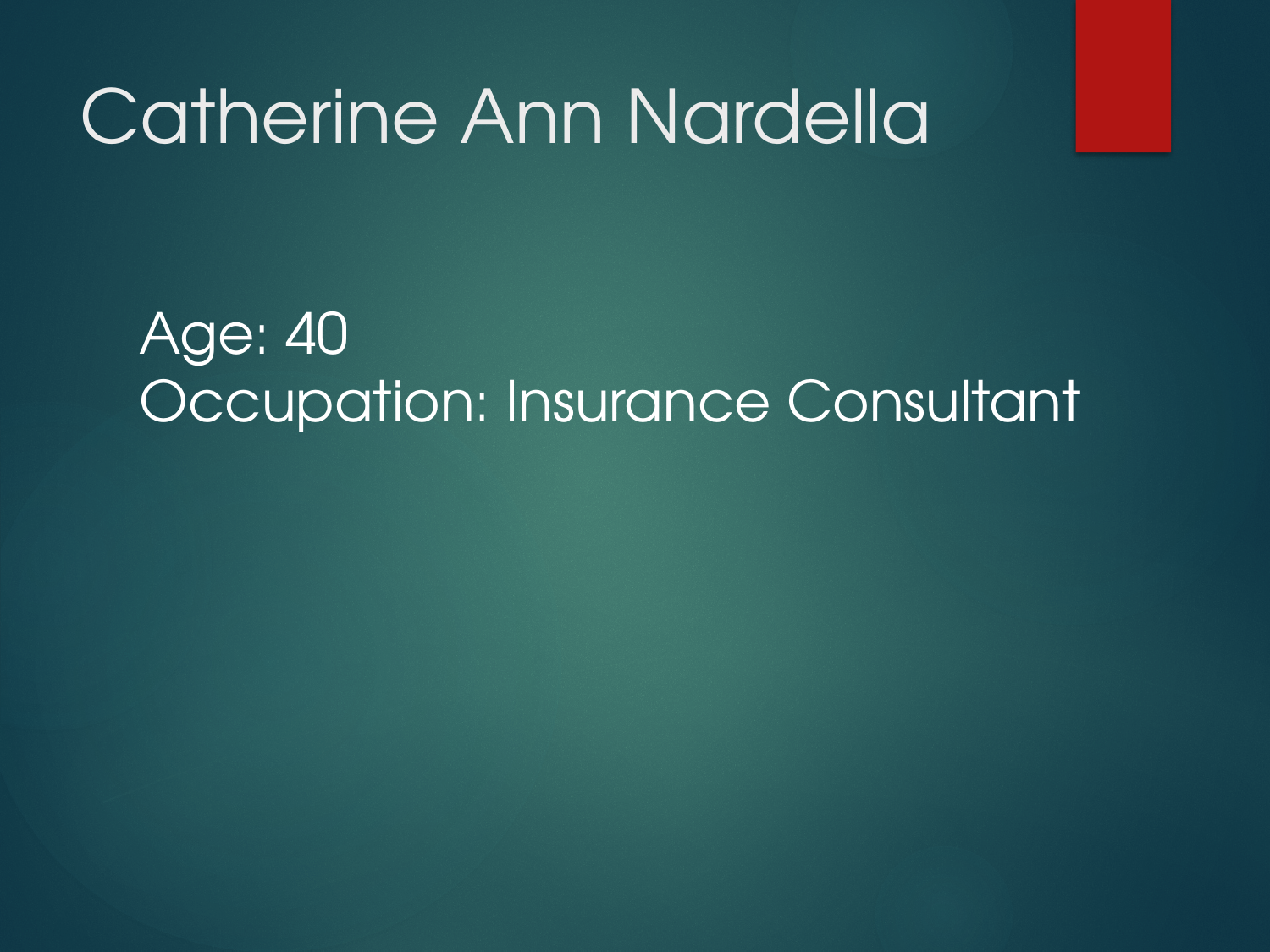

# Catherine Ann Nardella

Age: 40
Occupation: Insurance Consultant